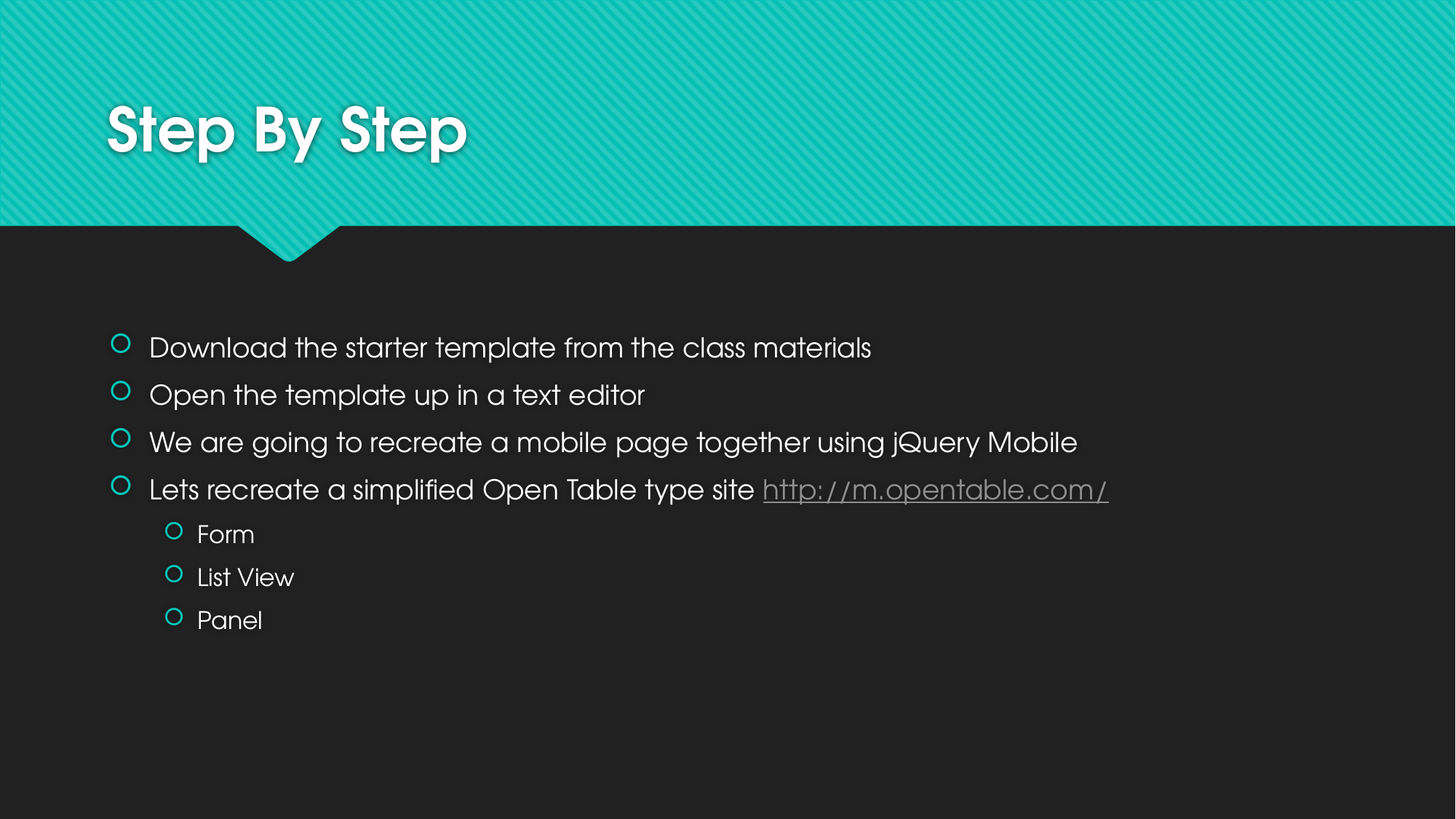

# Step By Step
Download the starter template from the class materials
Open the template up in a text editor
We are going to recreate a mobile page together using jQuery Mobile
Lets recreate a simplified Open Table type site http://m.opentable.com/
Form
List View
Panel